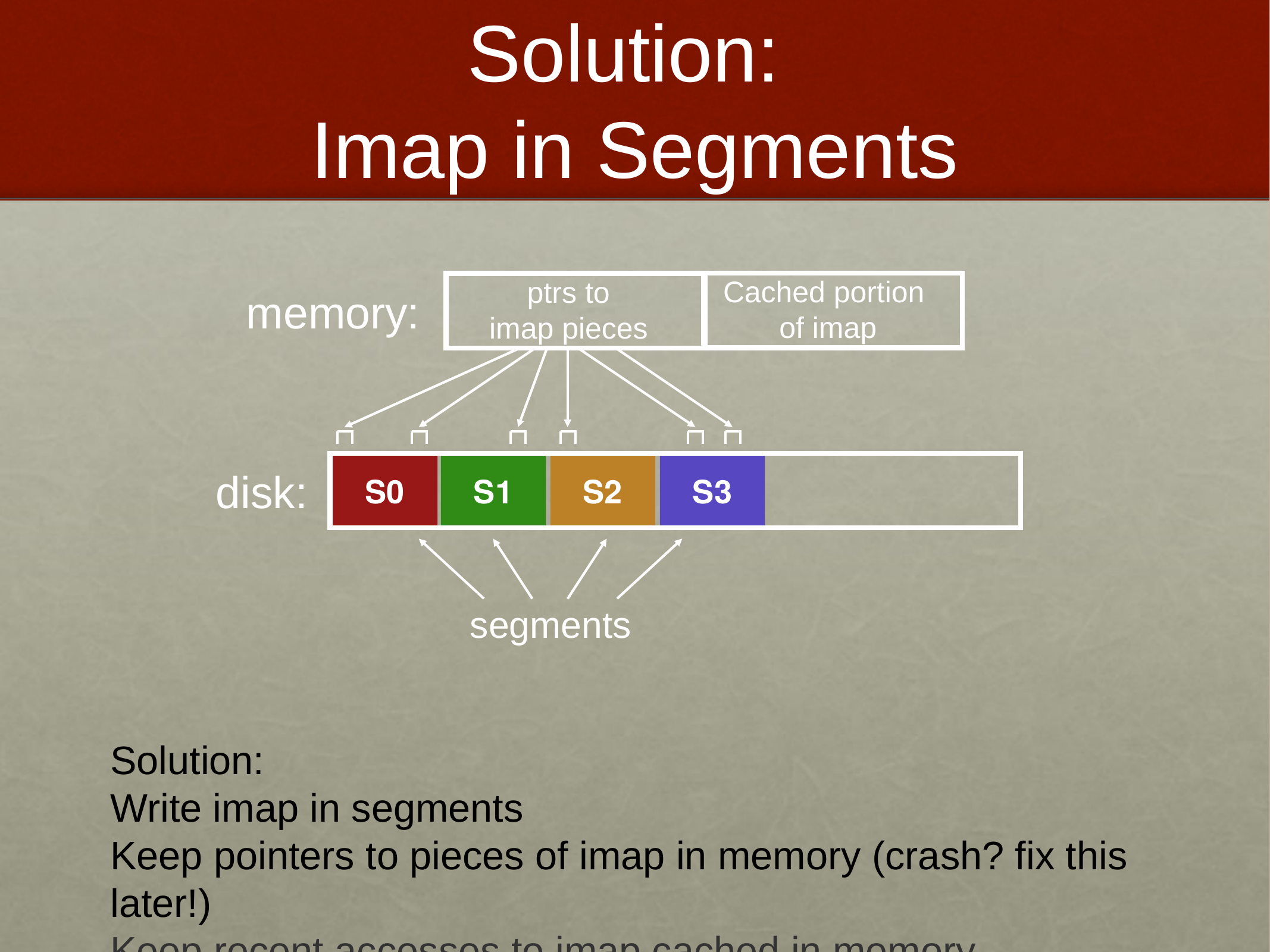

# Solution: Imap in Segments
Cached portion
of imap
ptrs to
imap pieces

memory:

S0
S1
S2
S3
disk:

segments
Solution:
Write imap in segments
Keep pointers to pieces of imap in memory (crash? fix this later!)
Keep recent accesses to imap cached in memory